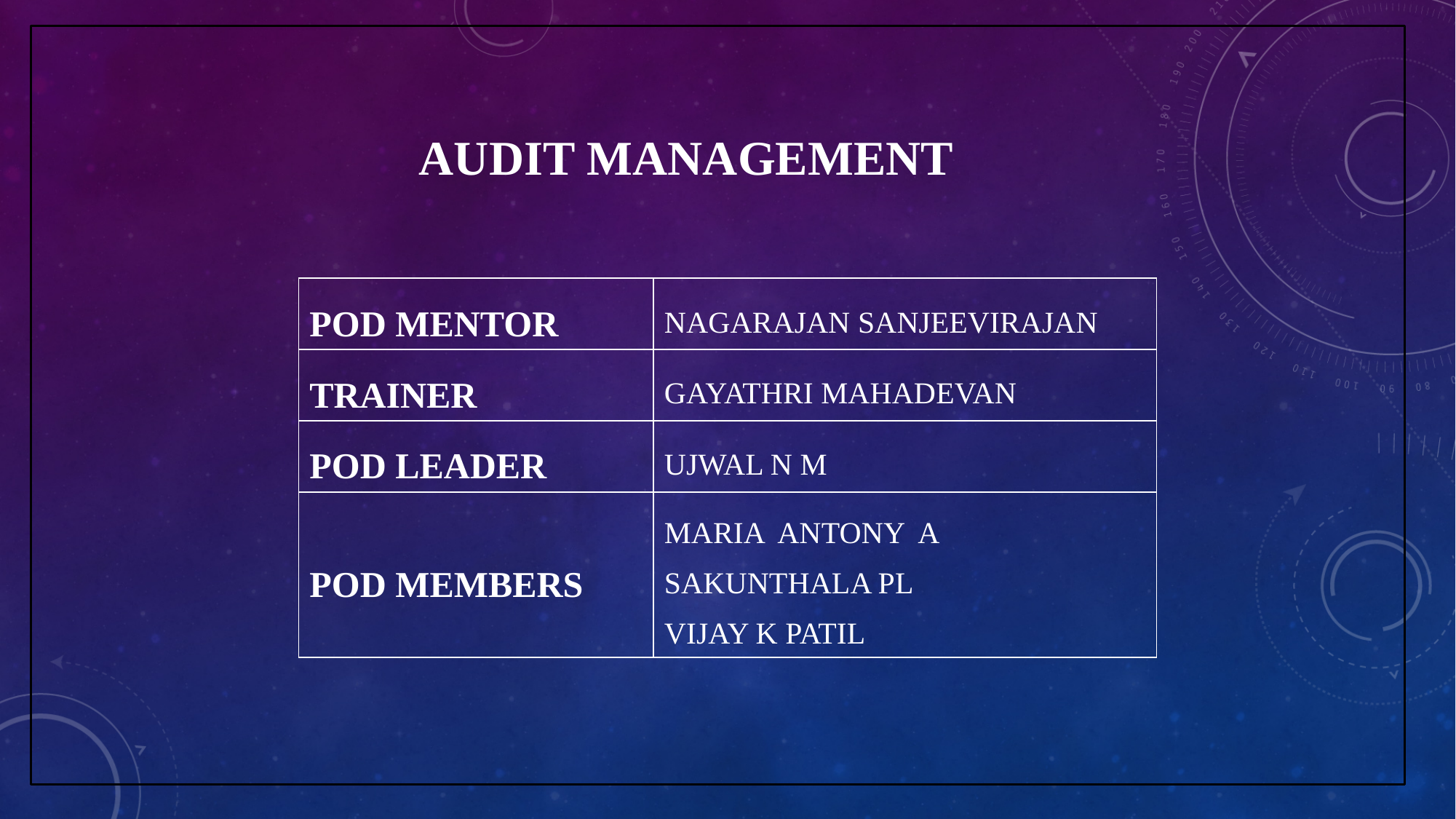

# Audit management
| POD MENTOR | NAGARAJAN SANJEEVIRAJAN |
| --- | --- |
| TRAINER | GAYATHRI MAHADEVAN |
| POD LEADER | UJWAL N M |
| POD MEMBERS | MARIA ANTONY A SAKUNTHALA PL VIJAY K PATIL |